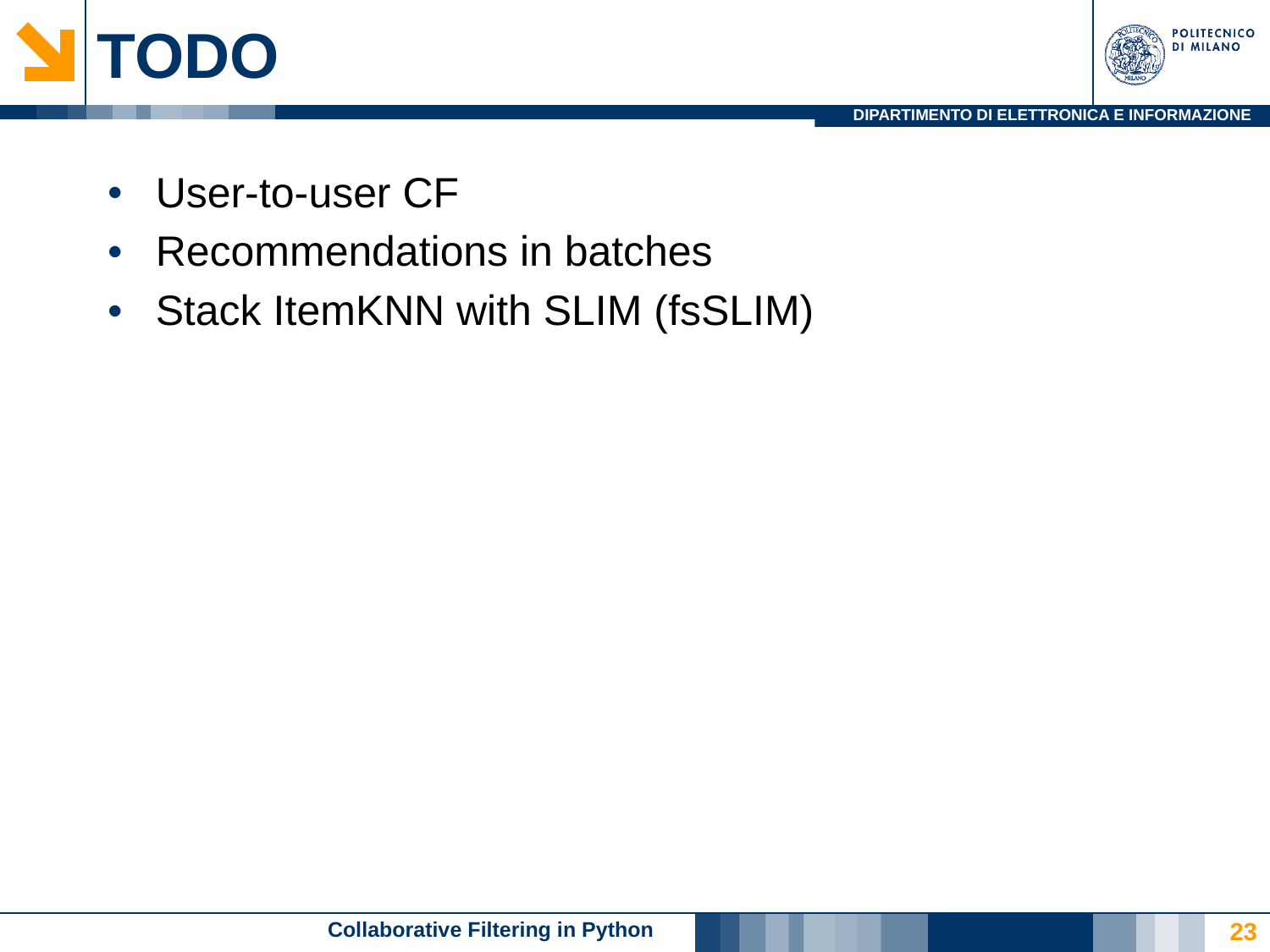

# TODO
User-to-user CF
Recommendations in batches
Stack ItemKNN with SLIM (fsSLIM)

Collaborative Filtering in Python

23